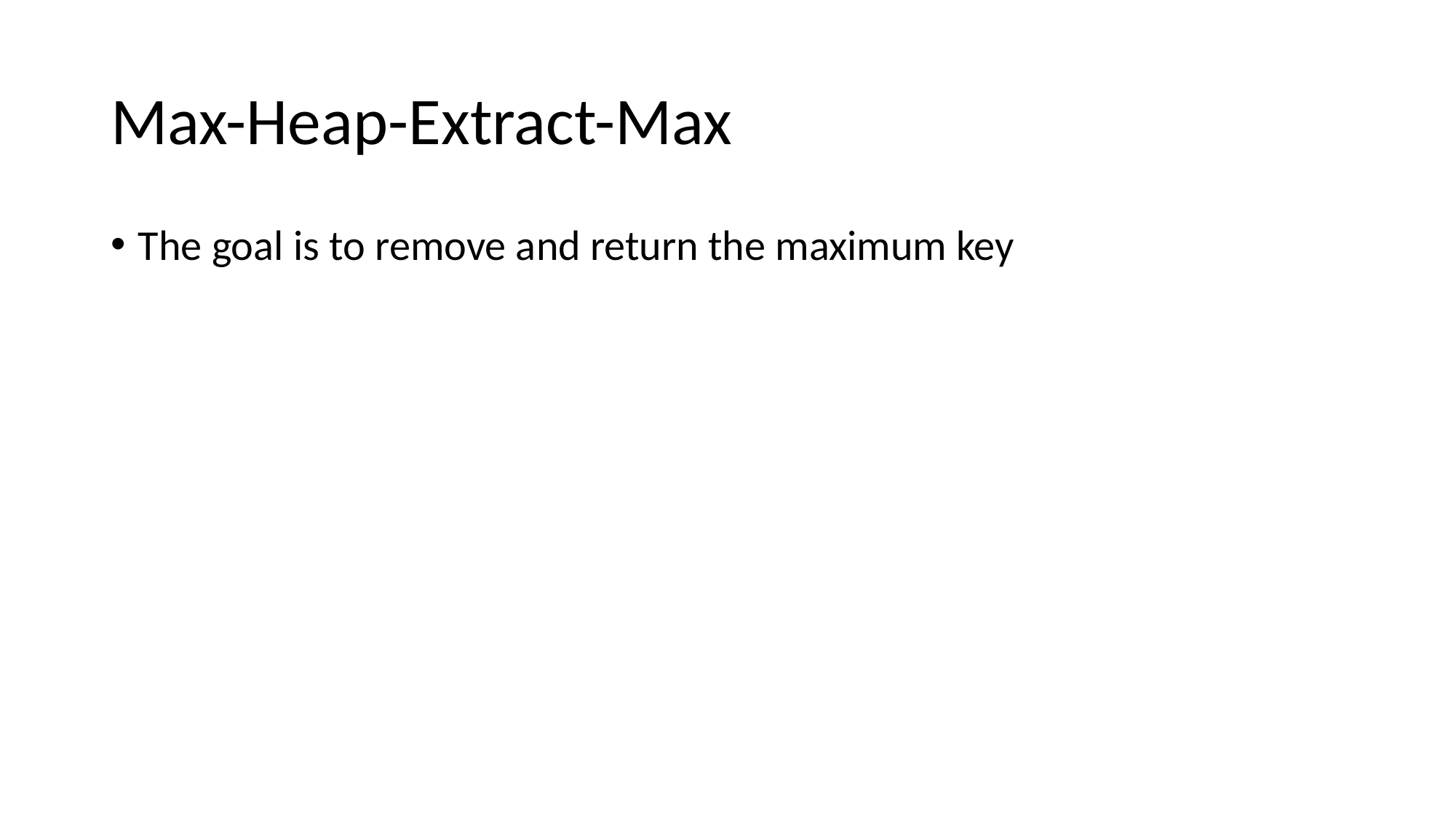

# Max-Heap-Extract-Max
The goal is to remove and return the maximum key